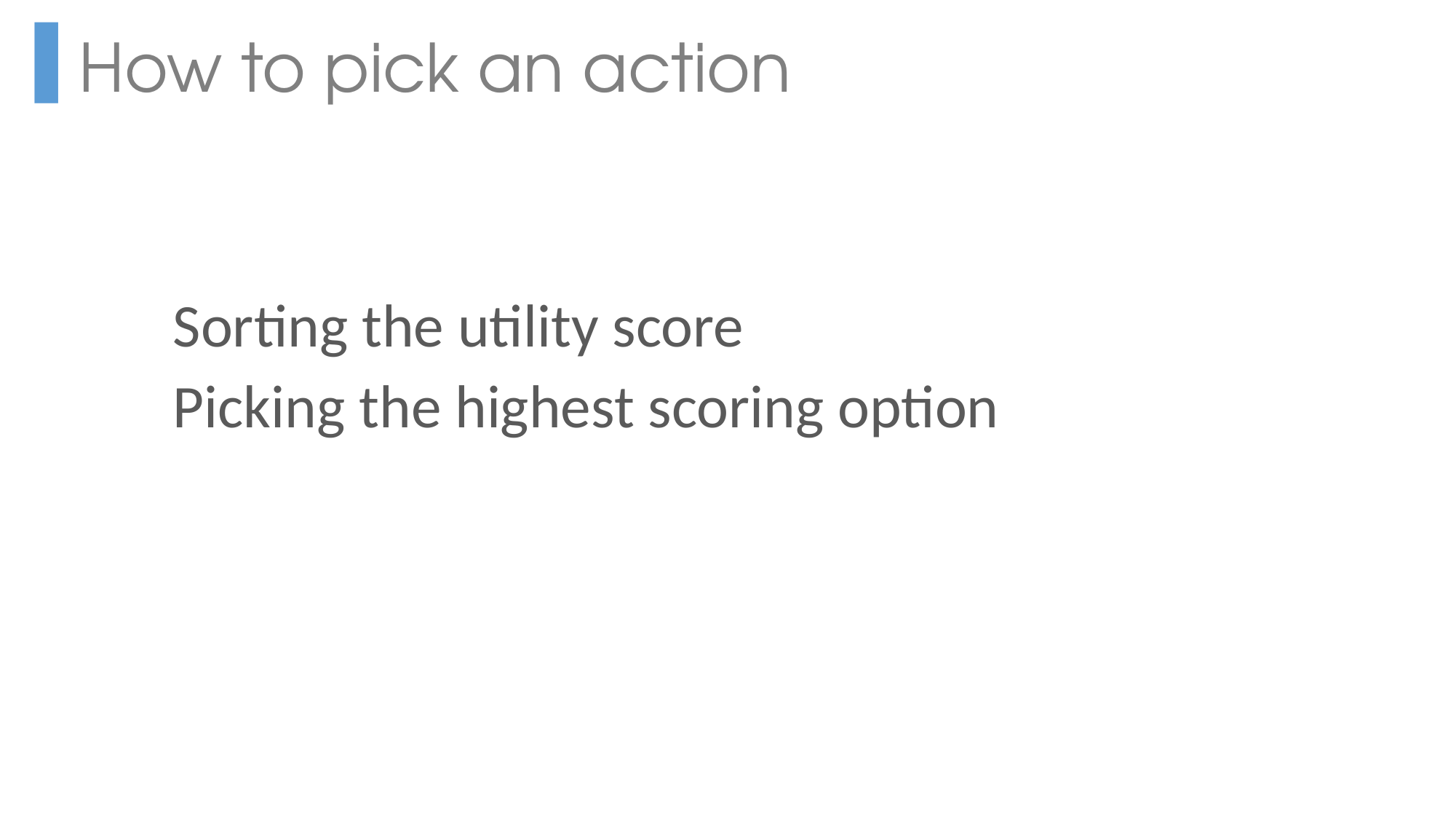

How to pick an action

Sorting the utility score
Picking the highest scoring option